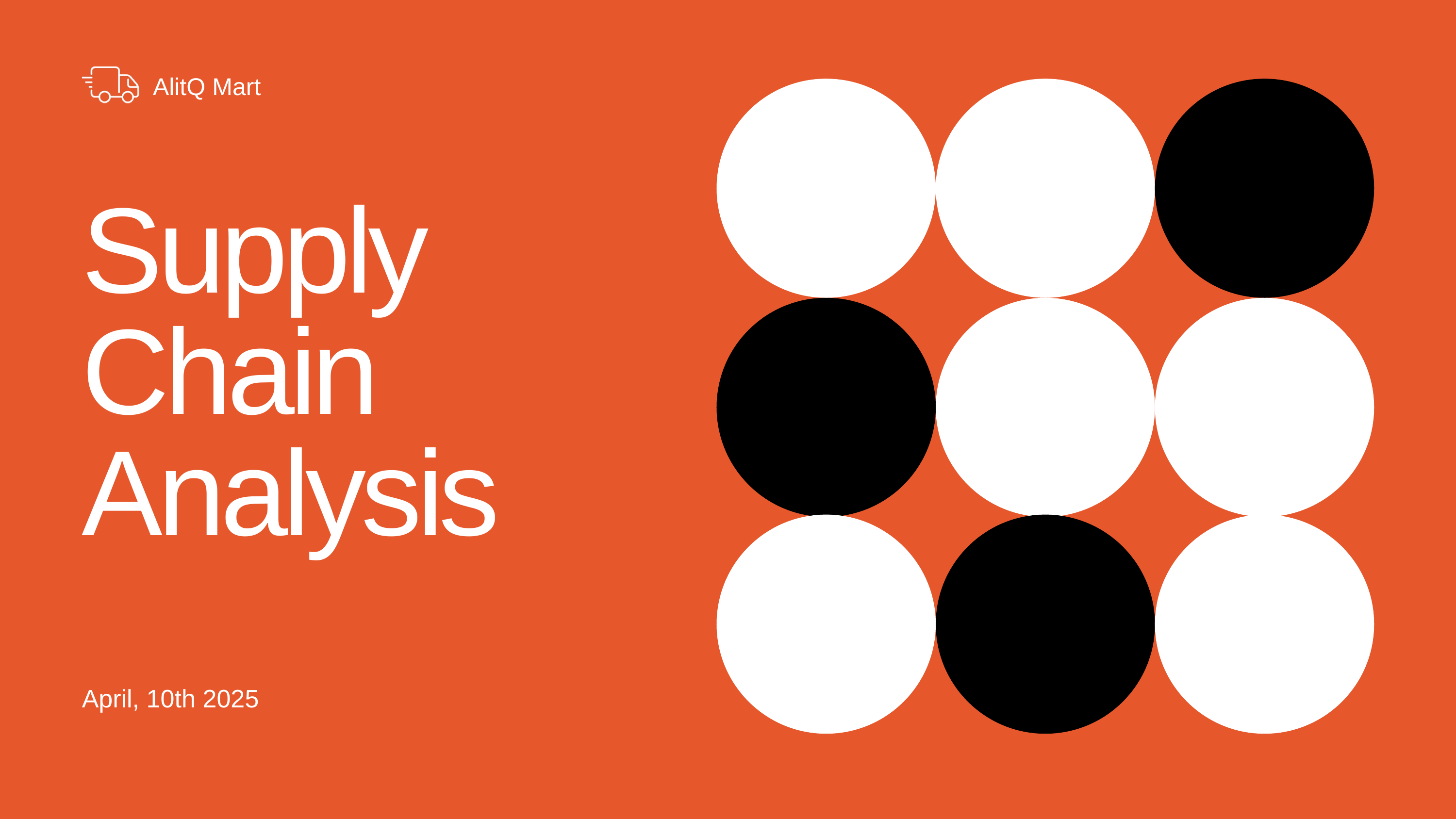

AlitQ Mart

Supply Chain Analysis

April, 10th 2025